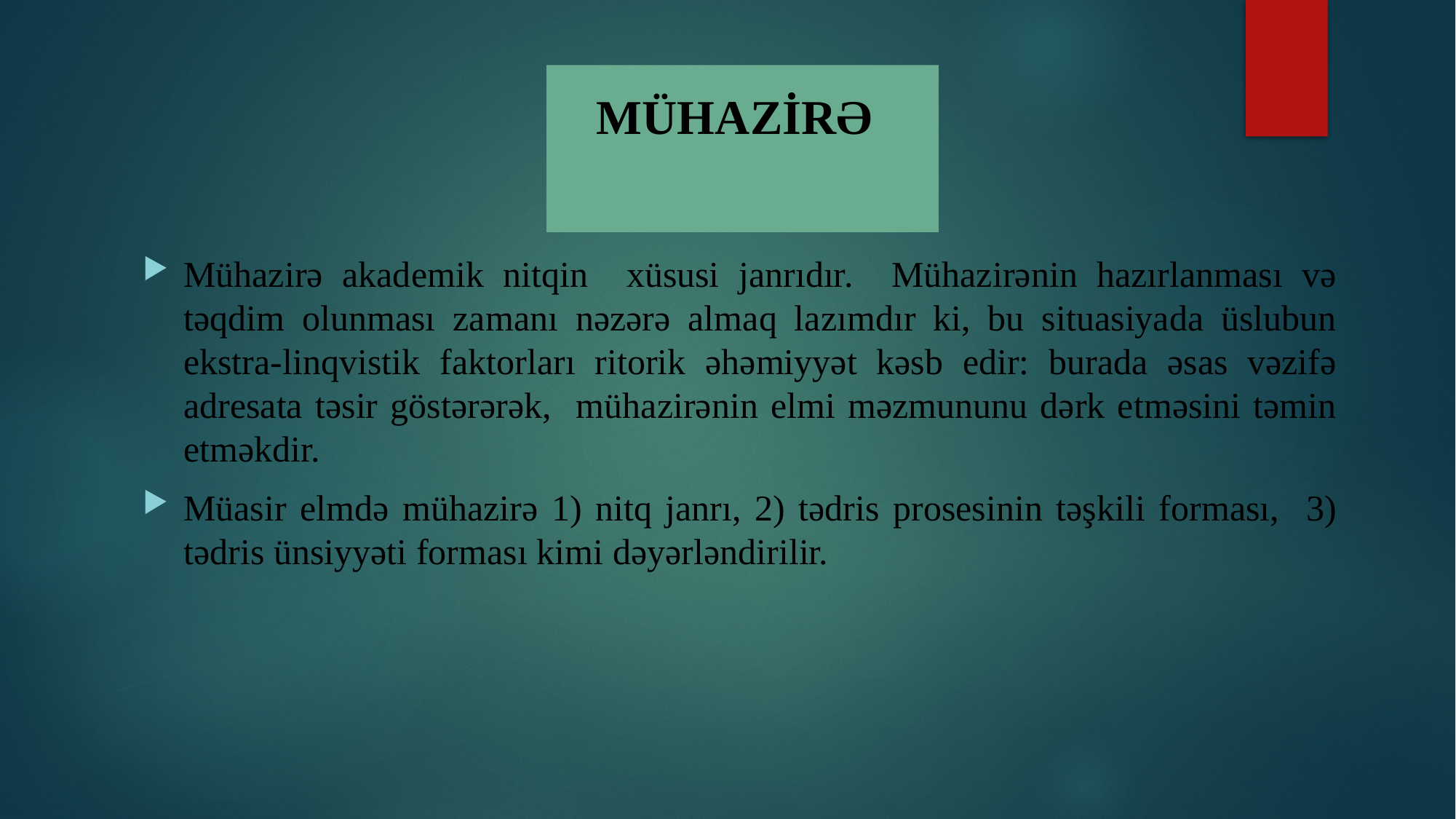

# MÜHAZİRƏ
Mühazirə akademik nitqin  xüsusi janrıdır.  Mühazirənin hazırlanması və təqdim olunması zamanı nəzərə almaq lazımdır ki, bu situasiyada üslubun ekstra-linqvistik faktorları ritorik əhəmiyyət kəsb edir: burada əsas vəzifə adresata təsir göstərərək,  mühazirənin elmi məzmununu dərk etməsini təmin etməkdir.
Müasir elmdə mühazirə 1) nitq janrı, 2) tədris prosesinin təşkili forması,  3) tədris ünsiyyəti forması kimi dəyərləndirilir.